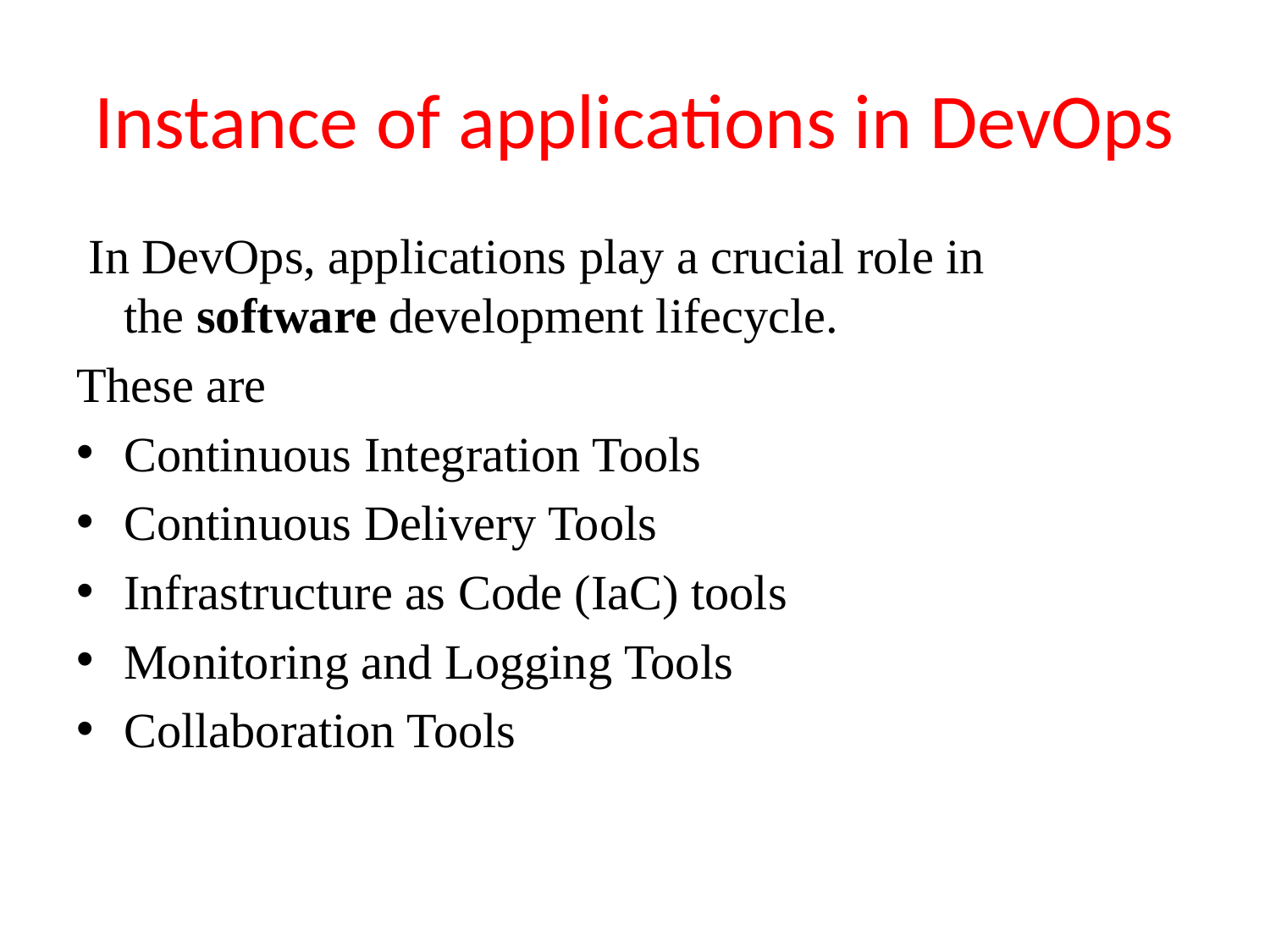

# Instance of applications in DevOps
 In DevOps, applications play a crucial role in the software development lifecycle.
These are
Continuous Integration Tools
Continuous Delivery Tools
Infrastructure as Code (IaC) tools
Monitoring and Logging Tools
Collaboration Tools